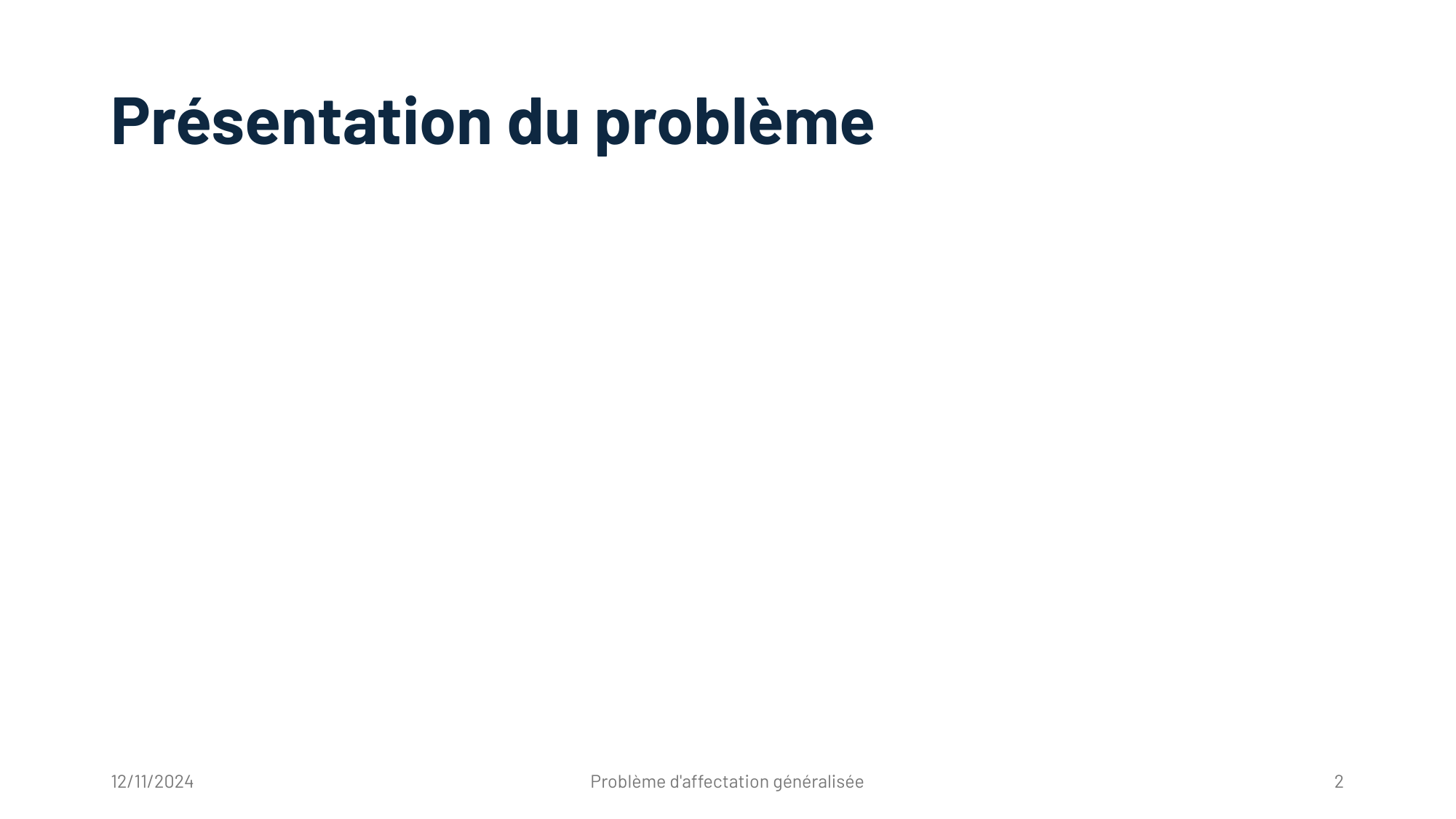

# Présentation du problème

12/11/2024
Problème d'affectation généralisée
2